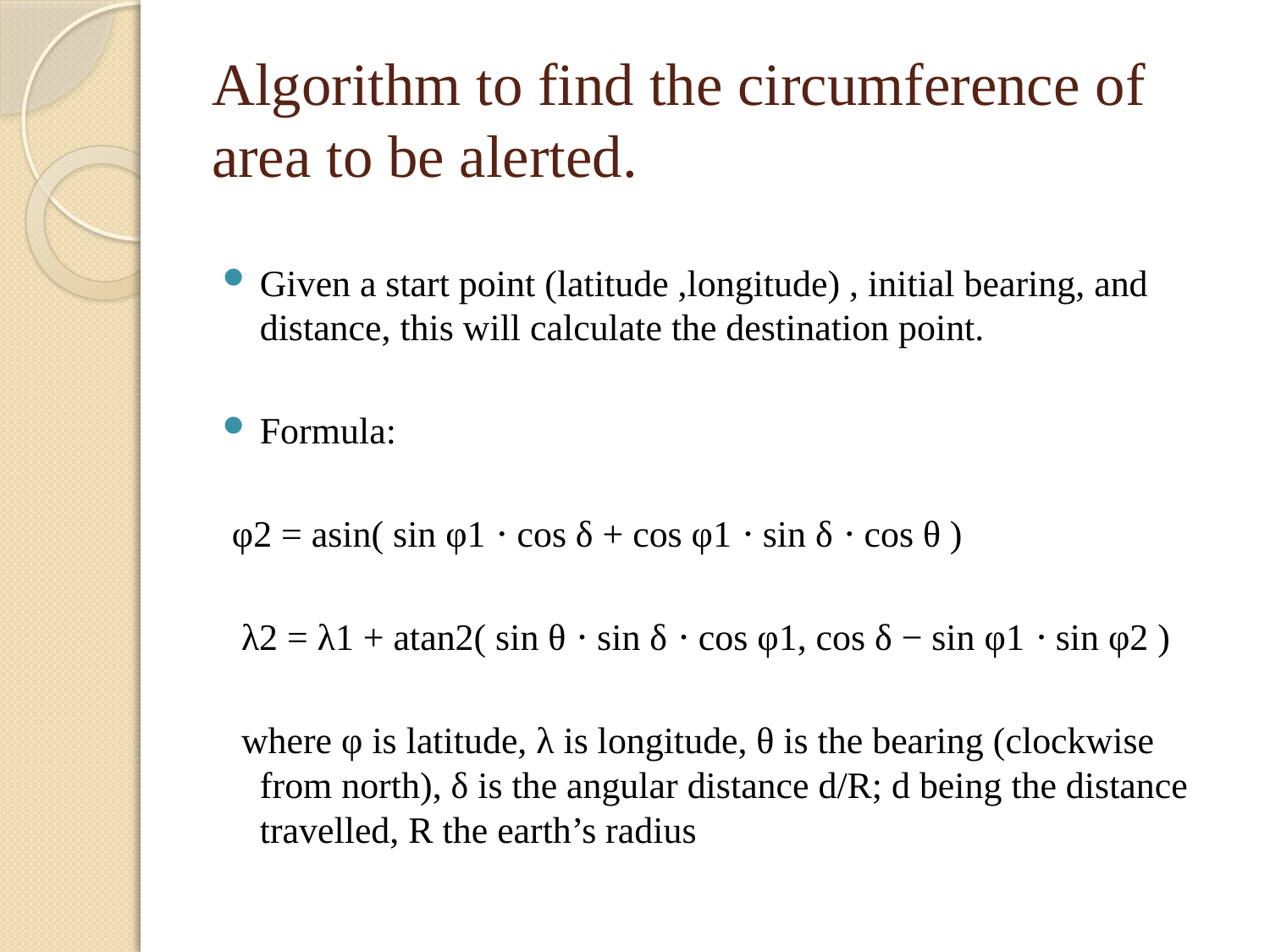

# Algorithm to find the circumference of area to be alerted.

Given a start point (latitude ,longitude) , initial bearing, and distance, this will calculate the destination point.

Formula:

 φ2 = asin( sin φ1 ⋅ cos δ + cos φ1 ⋅ sin δ ⋅ cos θ )

  λ2 = λ1 + atan2( sin θ ⋅ sin δ ⋅ cos φ1, cos δ − sin φ1 ⋅ sin φ2 )

  where φ is latitude, λ is longitude, θ is the bearing (clockwise from north), δ is the angular distance d/R; d being the distance travelled, R the earth’s radius